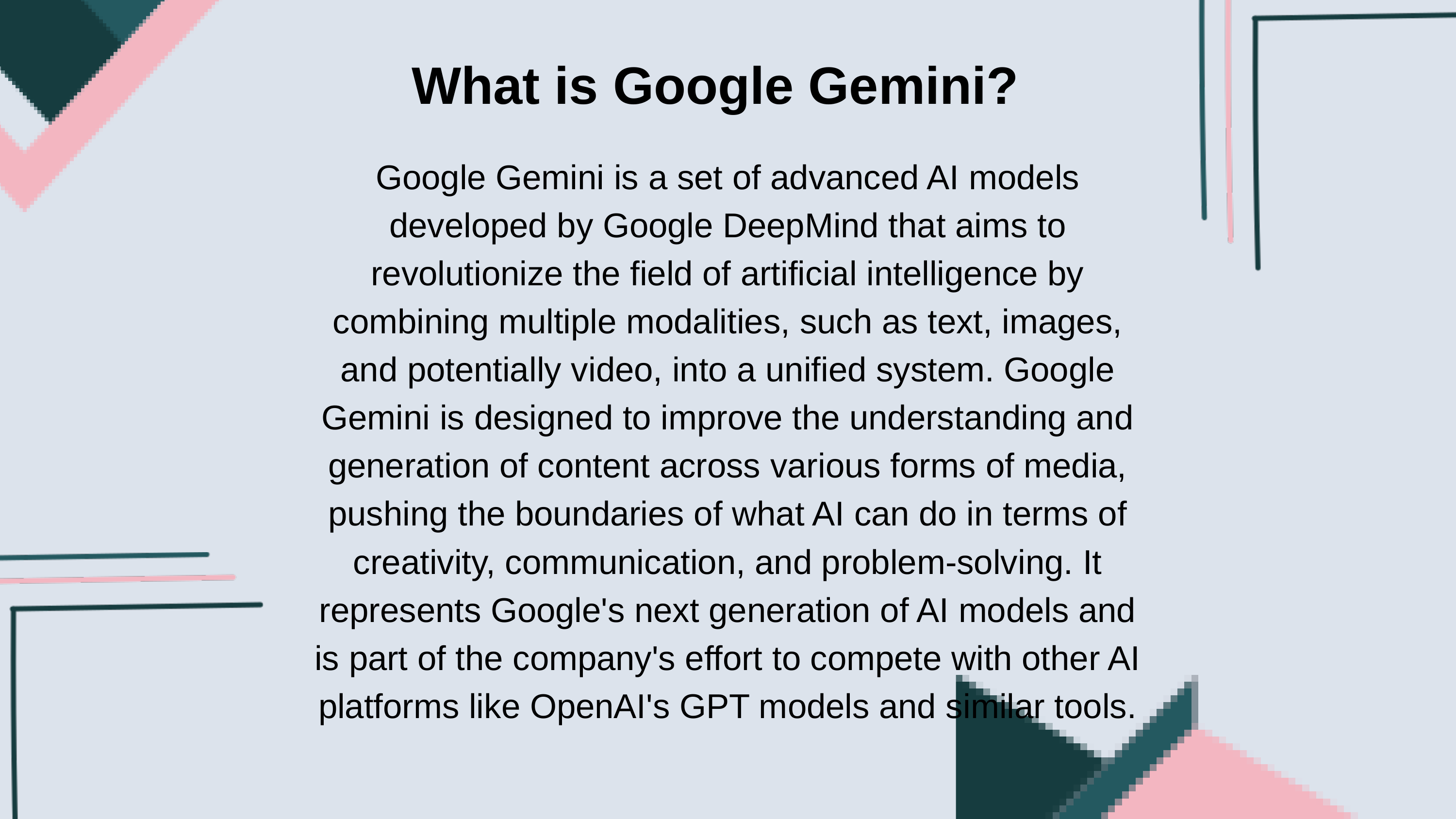

What is Google Gemini?

Google Gemini is a set of advanced AI models developed by Google DeepMind that aims to revolutionize the field of artificial intelligence by combining multiple modalities, such as text, images, and potentially video, into a unified system. Google Gemini is designed to improve the understanding and generation of content across various forms of media, pushing the boundaries of what AI can do in terms of creativity, communication, and problem-solving. It represents Google's next generation of AI models and is part of the company's effort to compete with other AI platforms like OpenAI's GPT models and similar tools.